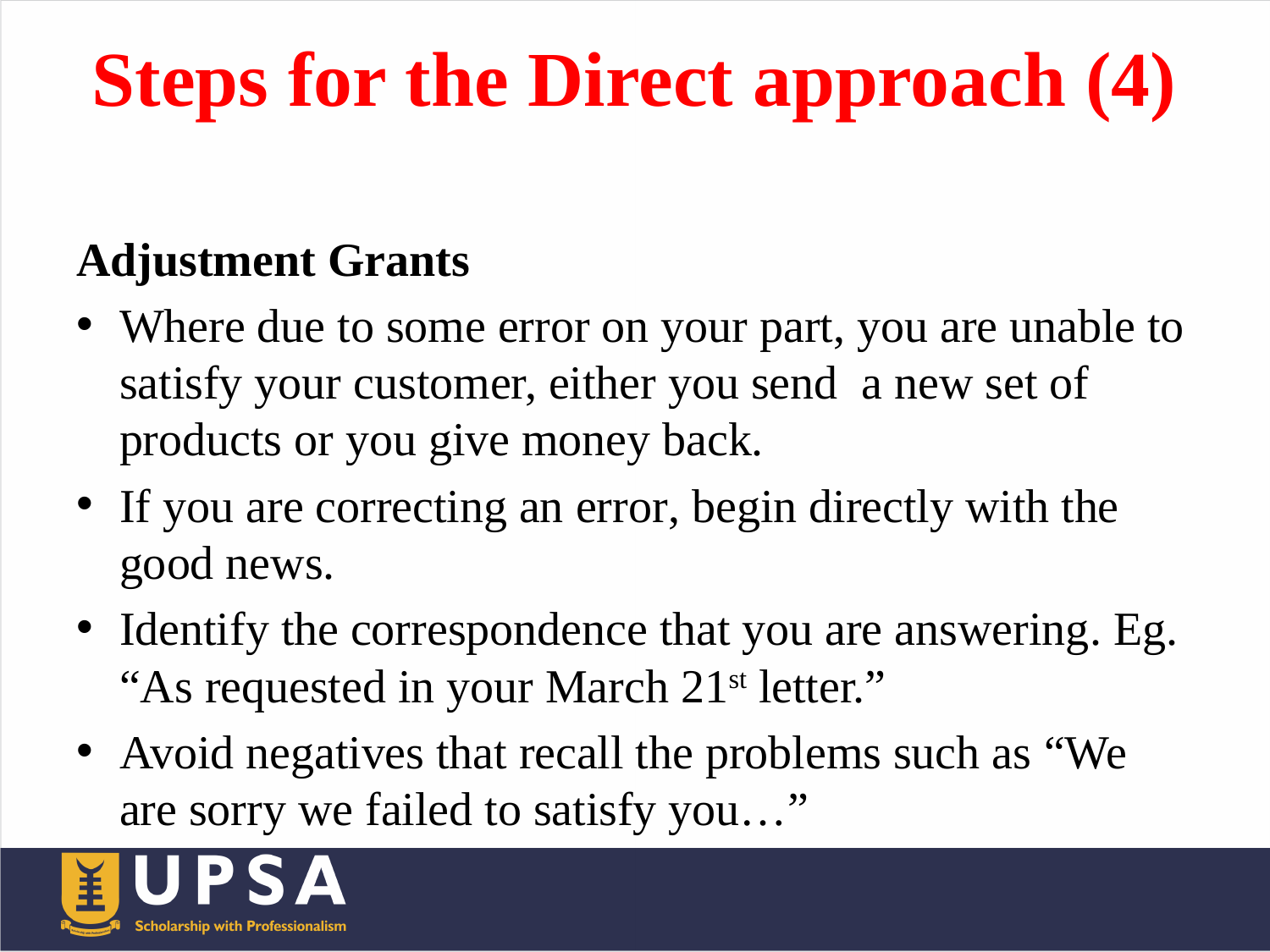

# Steps for the Direct approach (4)
Adjustment Grants
Where due to some error on your part, you are unable to satisfy your customer, either you send  a new set of products or you give money back.
If you are correcting an error, begin directly with the good news.
Identify the correspondence that you are answering. Eg. “As requested in your March 21st letter.”
Avoid negatives that recall the problems such as “We are sorry we failed to satisfy you…”